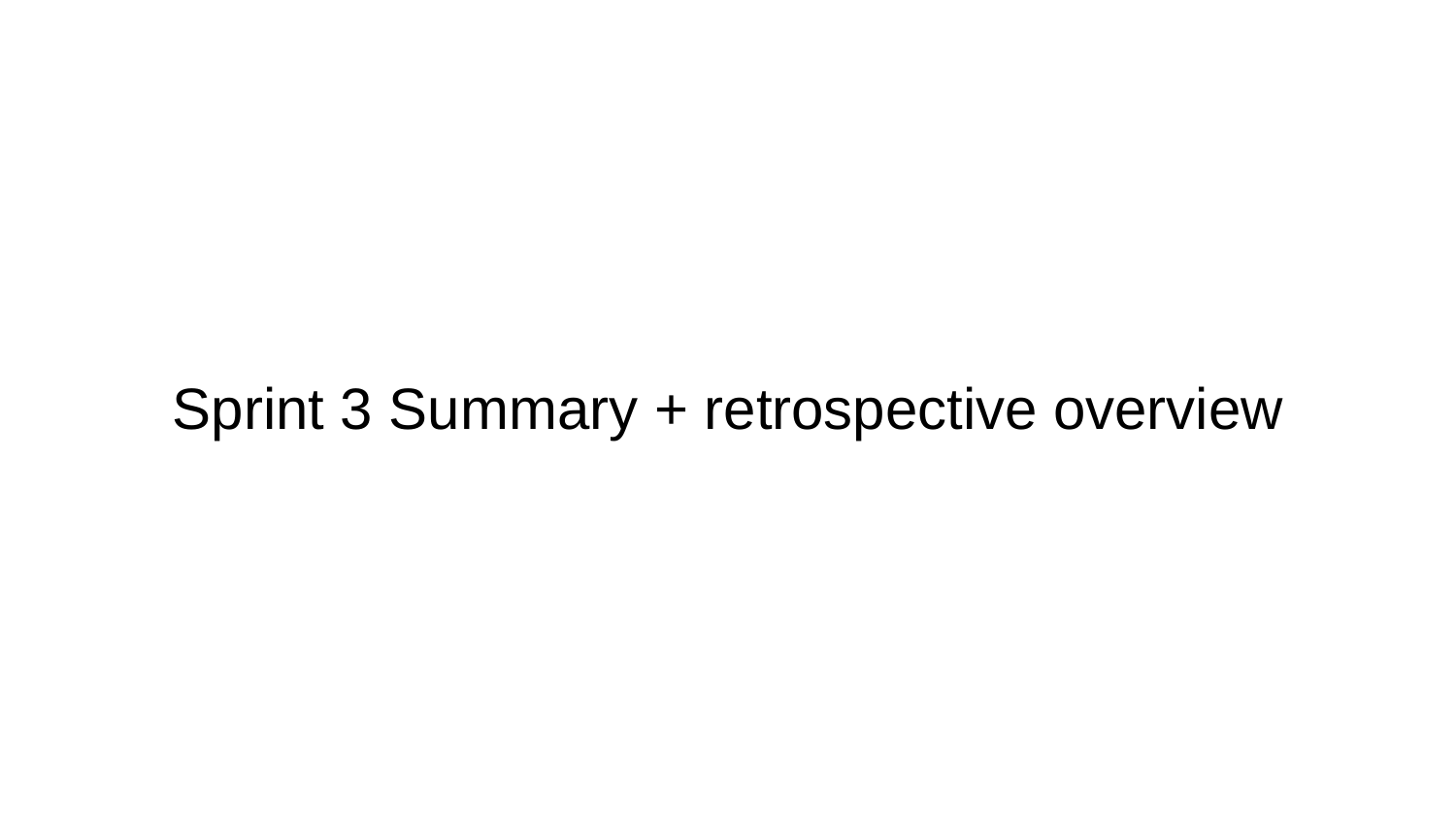

# Sprint 3 Summary + retrospective overview